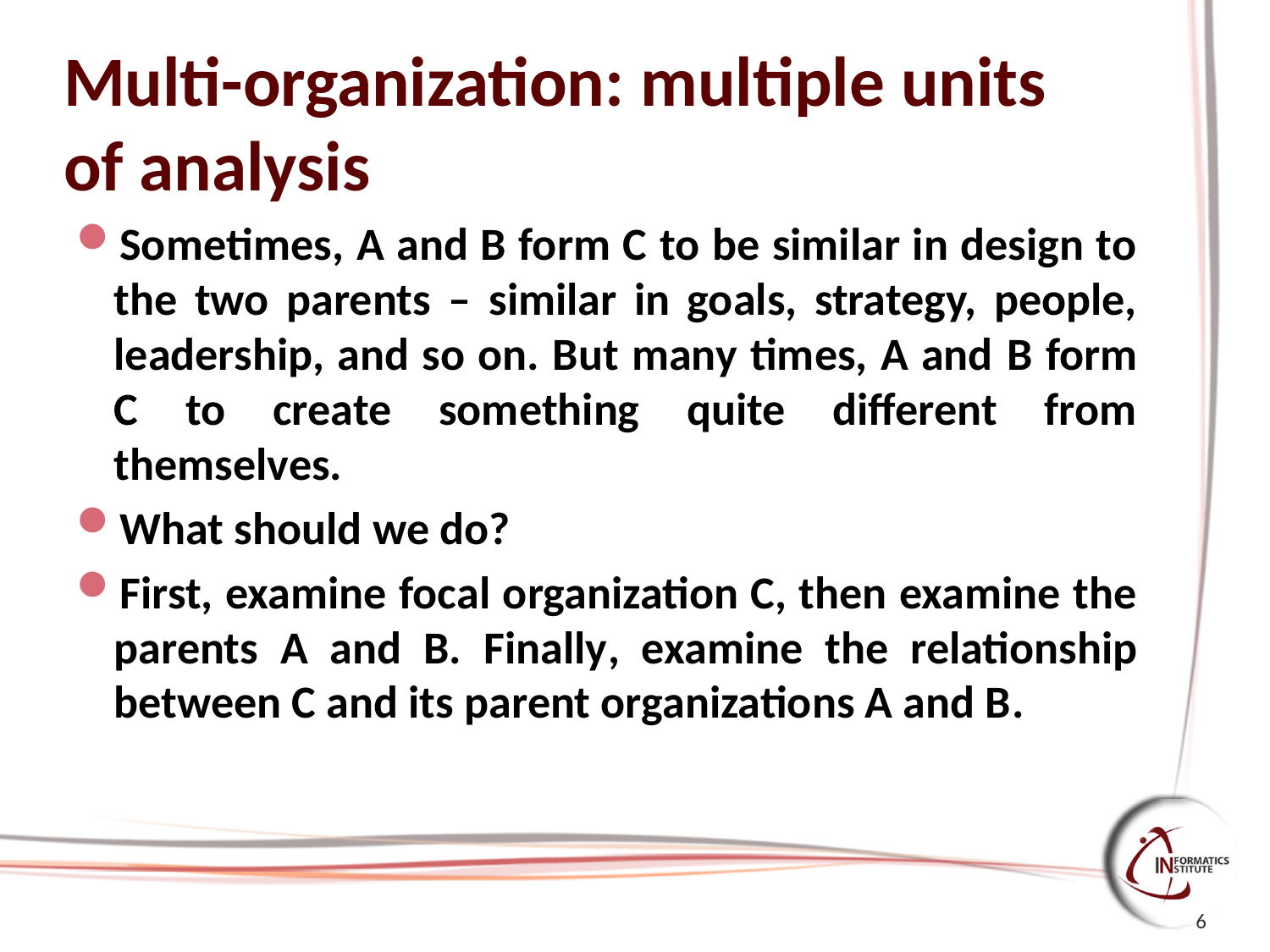

# Multi-organization: multiple units of analysis
Sometimes, A and B form C to be similar in design to the two parents – similar in goals, strategy, people, leadership, and so on. But many times, A and B form C to create something quite different from themselves.
What should we do?
First, examine focal organization C, then examine the parents A and B. Finally, examine the relationship between C and its parent organizations A and B.

6